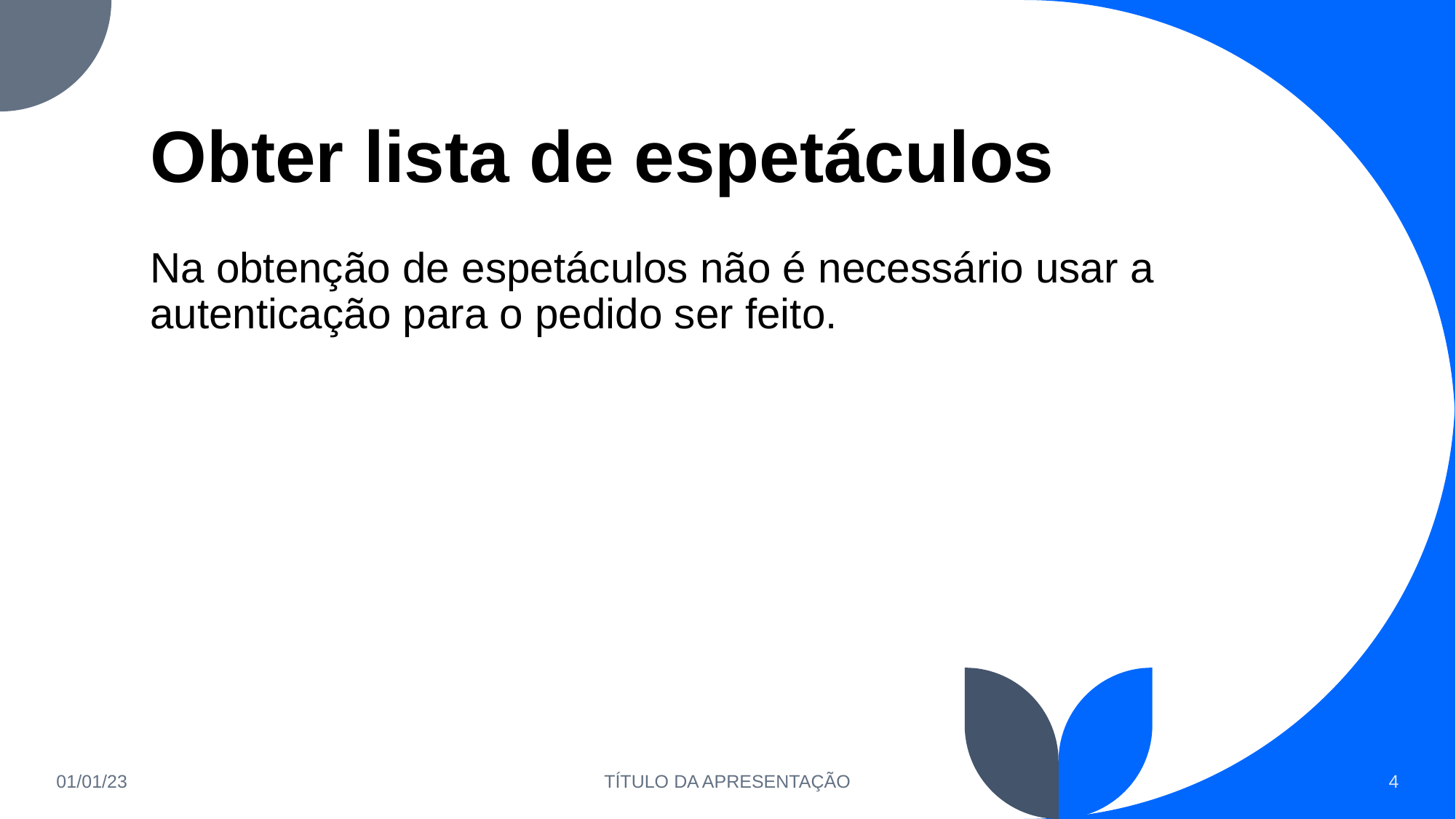

# Obter lista de espetáculos
Na obtenção de espetáculos não é necessário usar a autenticação para o pedido ser feito.
01/01/23
TÍTULO DA APRESENTAÇÃO
4